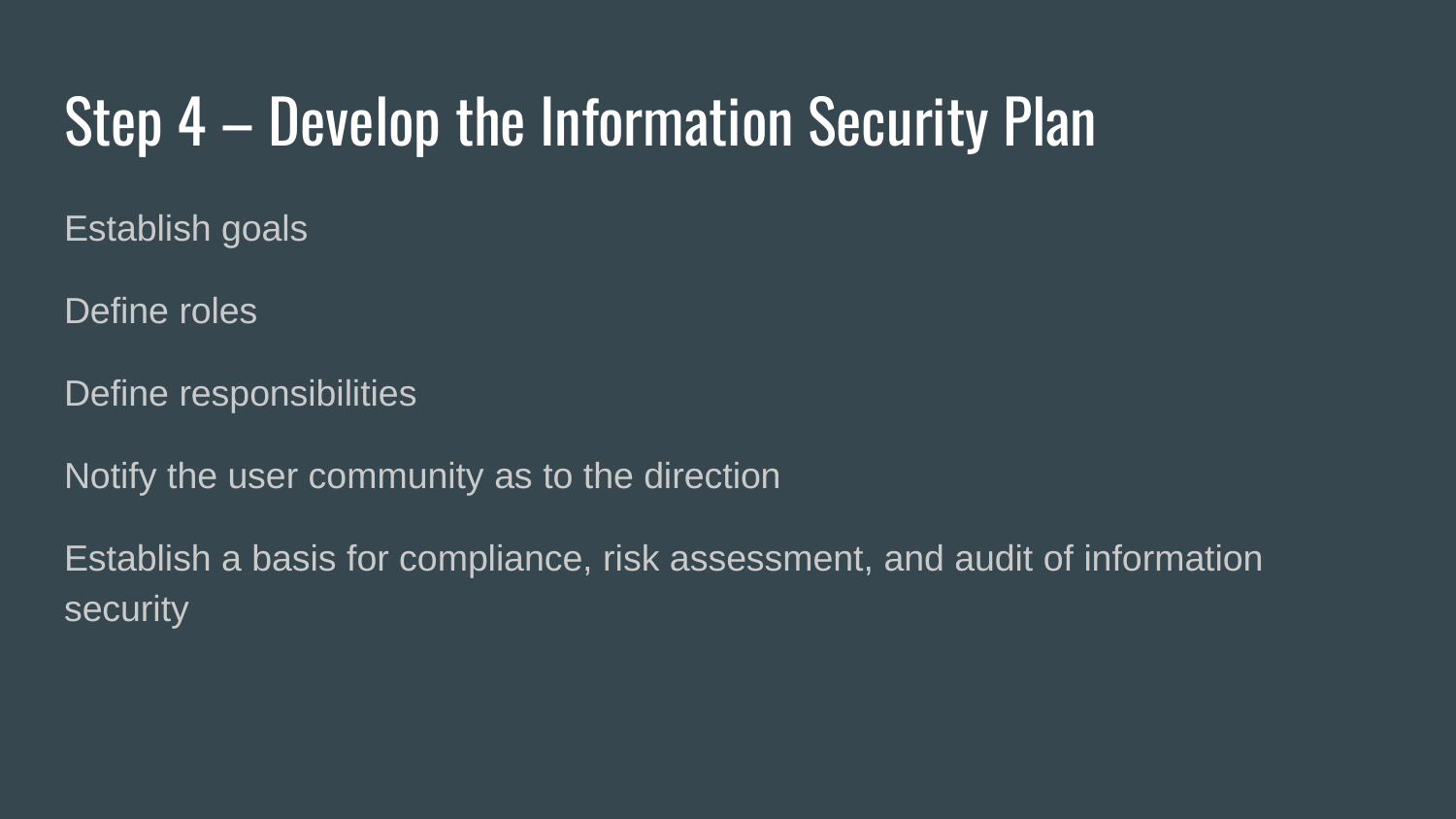

# Step 4 – Develop the Information Security Plan

Establish goals
Define roles
Define responsibilities
Notify the user community as to the direction
Establish a basis for compliance, risk assessment, and audit of information security